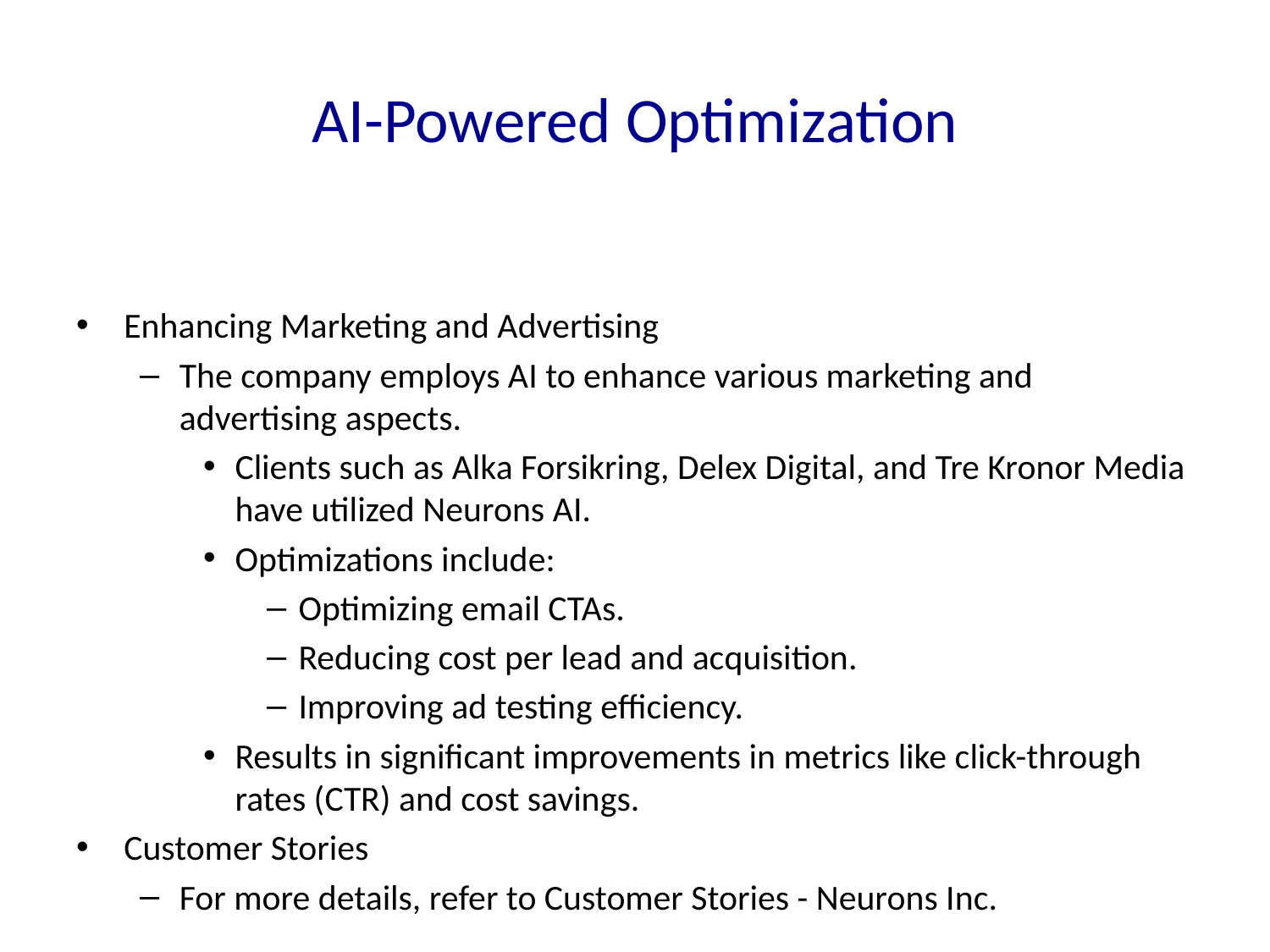

# AI-Powered Optimization

Enhancing Marketing and Advertising
The company employs AI to enhance various marketing and advertising aspects.
Clients such as Alka Forsikring, Delex Digital, and Tre Kronor Media have utilized Neurons AI.
Optimizations include:
Optimizing email CTAs.
Reducing cost per lead and acquisition.
Improving ad testing efficiency.
Results in significant improvements in metrics like click-through rates (CTR) and cost savings.
Customer Stories
For more details, refer to Customer Stories - Neurons Inc.